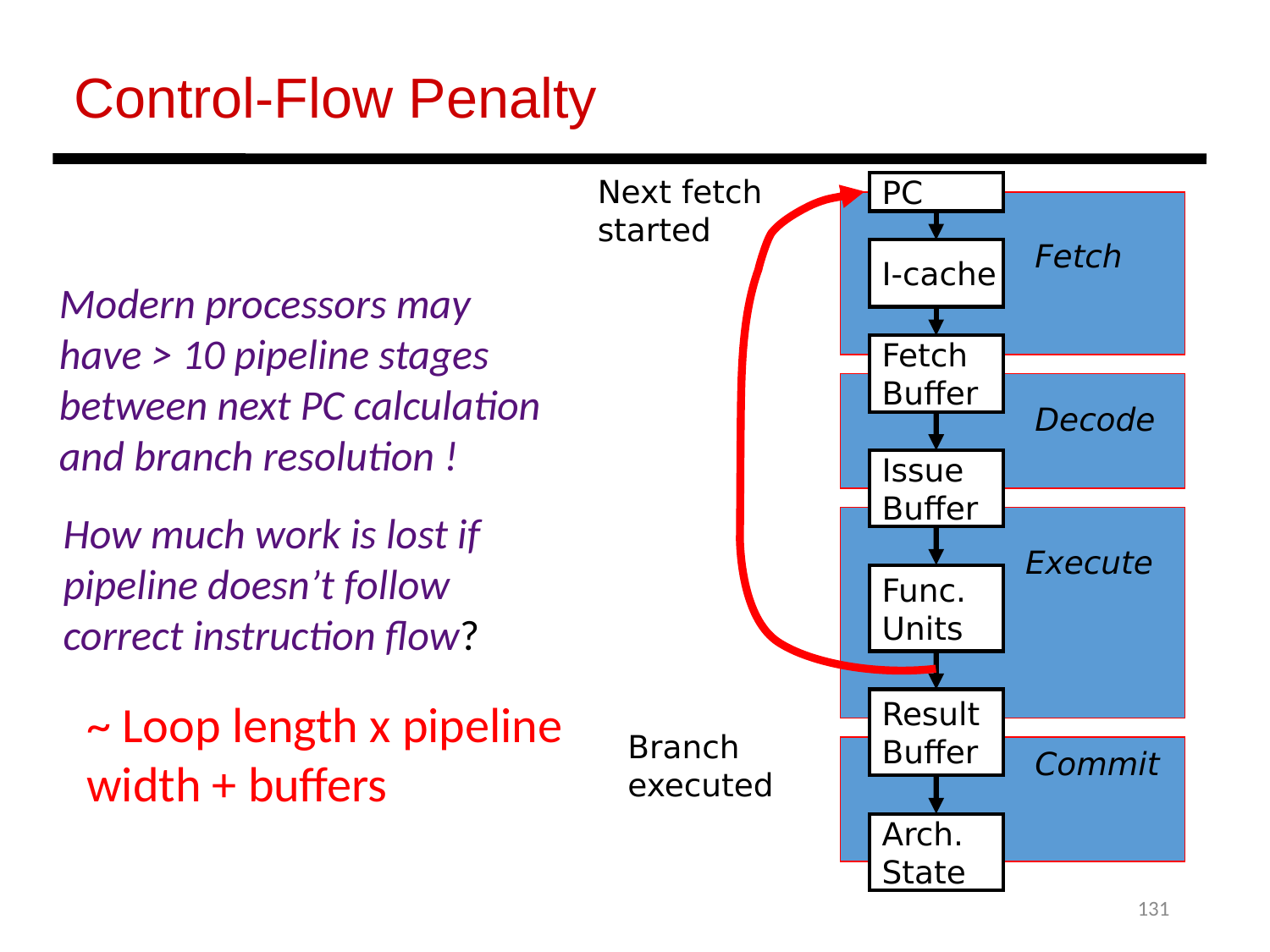

Control-Flow Penalty

Next fetch started

Branch
executed
PC

Fetch
I-cache

Fetch Buffer

Decode

Issue
Buffer

Execute
Func.
Units

Result
Buffer

Commit

Arch.
State
Modern processors may have > 10 pipeline stages between next PC calculation and branch resolution !
How much work is lost if pipeline doesn’t follow correct instruction flow?
~ Loop length x pipeline width + buffers
131